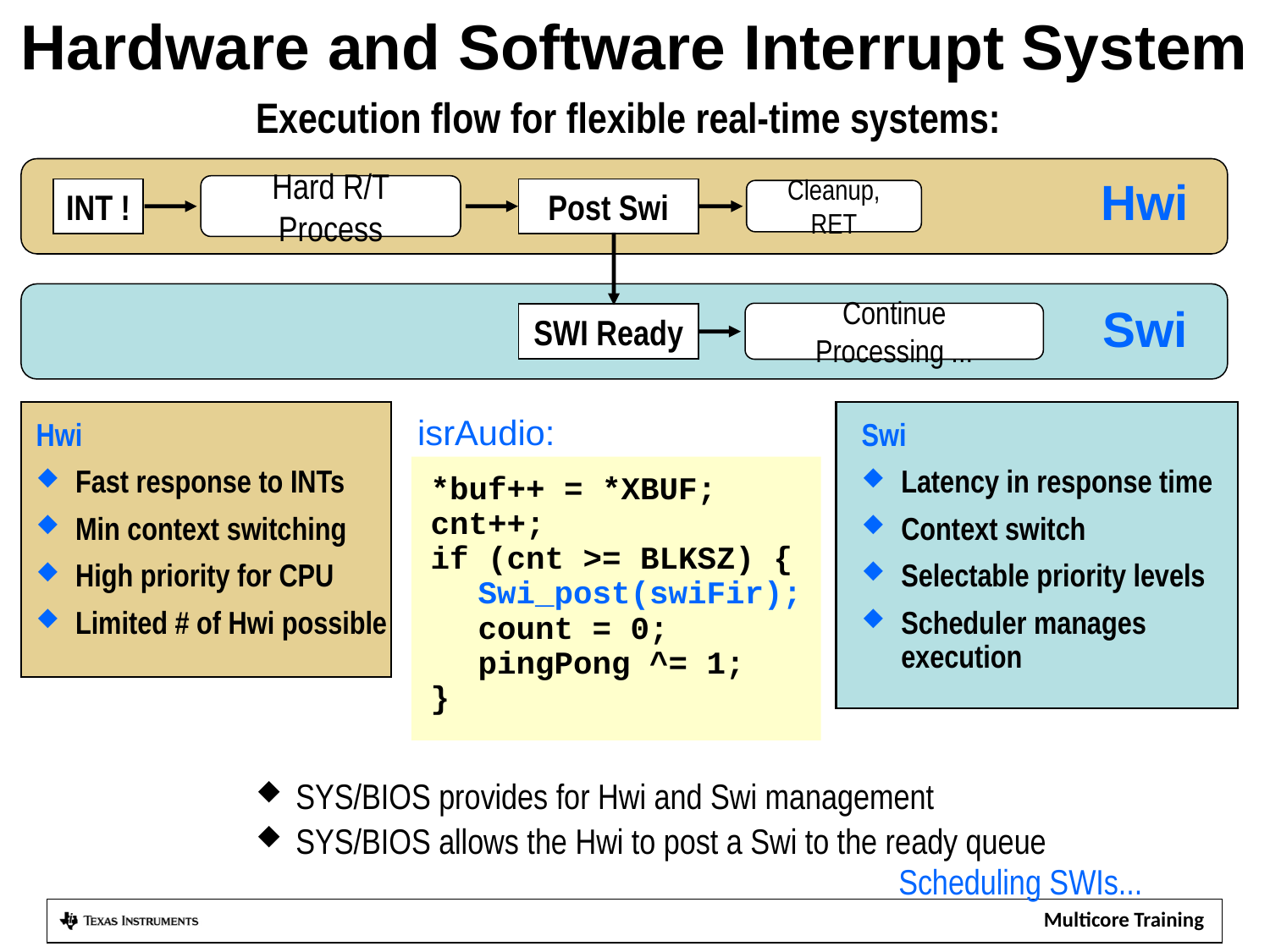

# Hardware and Software Interrupt System
Execution flow for flexible real-time systems:

Hard R/T Process
Hwi
INT !
Post Swi
Cleanup, RET

Continue Processing ...
SWI Ready
Swi

isrAudio:
Hwi
Fast response to INTs
Min context switching
High priority for CPU
Limited # of Hwi possible
Swi
Latency in response time
Context switch
Selectable priority levels
Scheduler manages execution
*buf++ = *XBUF;
cnt++;
if (cnt >= BLKSZ) {
	Swi_post(swiFir);
	count = 0;
	pingPong ^= 1;
}
 SYS/BIOS provides for Hwi and Swi management
 SYS/BIOS allows the Hwi to post a Swi to the ready queue
Scheduling SWIs...